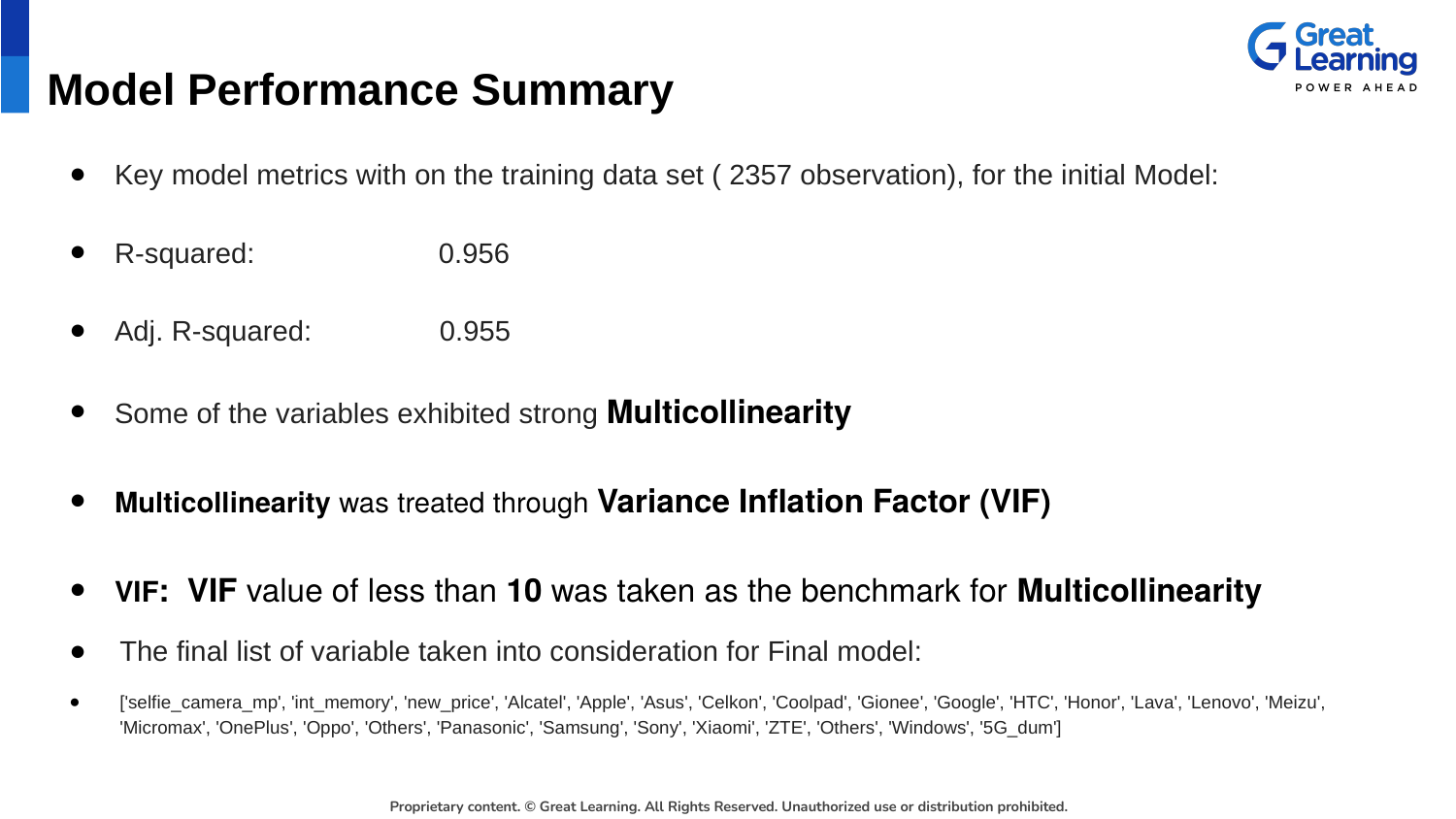

# Model Performance Summary
Key model metrics with on the training data set ( 2357 observation), for the initial Model:

R-squared:                       0.956

Adj. R-squared:                0.955

Some of the variables exhibited strong Multicollinearity

Multicollinearity was treated through Variance Inflation Factor (VIF)

VIF:  VIF value of less than 10 was taken as the benchmark for Multicollinearity
The final list of variable taken into consideration for Final model:
['selfie_camera_mp', 'int_memory', 'new_price', 'Alcatel', 'Apple', 'Asus', 'Celkon', 'Coolpad', 'Gionee', 'Google', 'HTC', 'Honor', 'Lava', 'Lenovo', 'Meizu', 'Micromax', 'OnePlus', 'Oppo', 'Others', 'Panasonic', 'Samsung', 'Sony', 'Xiaomi', 'ZTE', 'Others', 'Windows', '5G_dum']